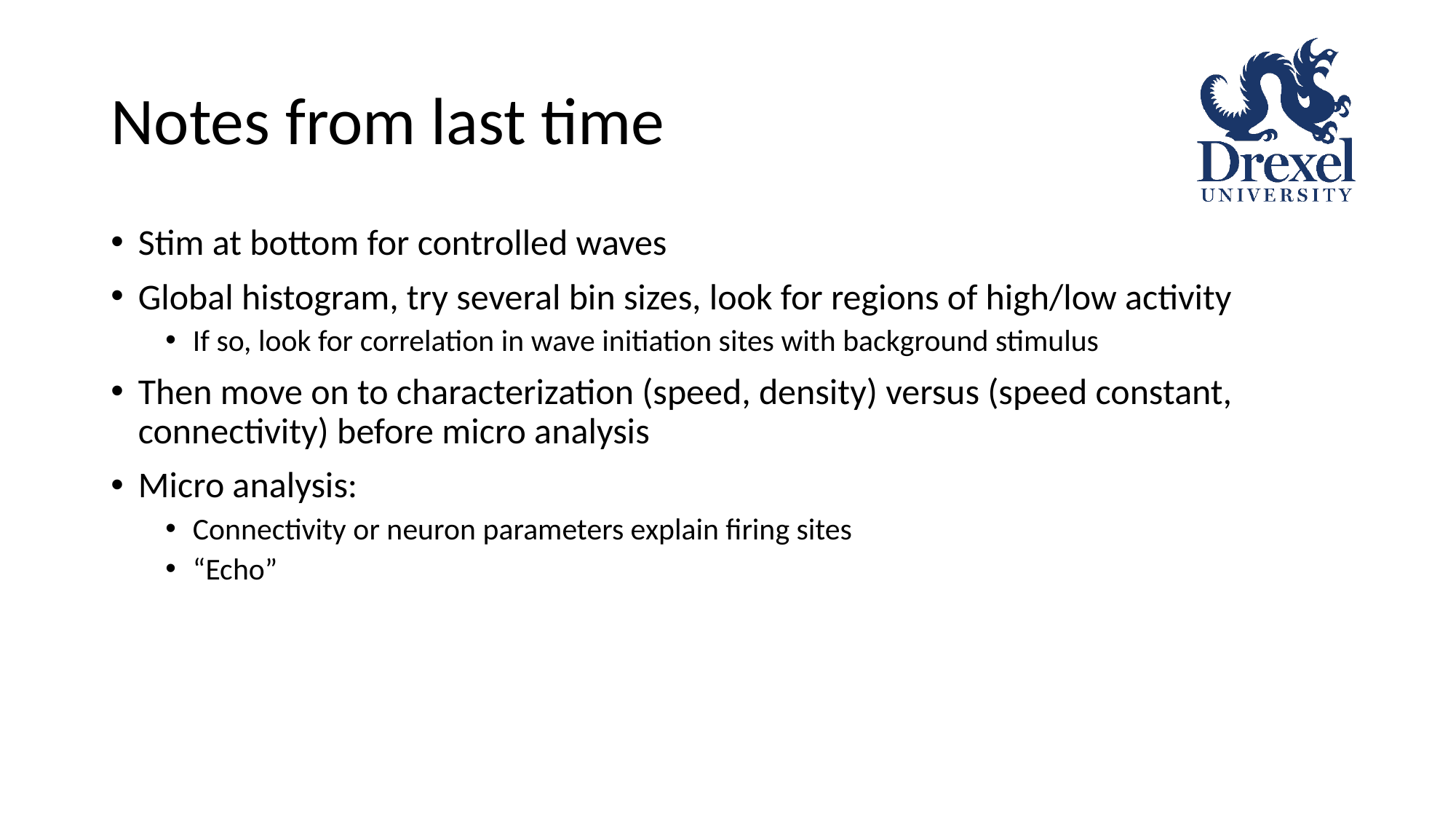

# Notes from last time
Stim at bottom for controlled waves
Global histogram, try several bin sizes, look for regions of high/low activity
If so, look for correlation in wave initiation sites with background stimulus
Then move on to characterization (speed, density) versus (speed constant, connectivity) before micro analysis
Micro analysis:
Connectivity or neuron parameters explain firing sites
“Echo”